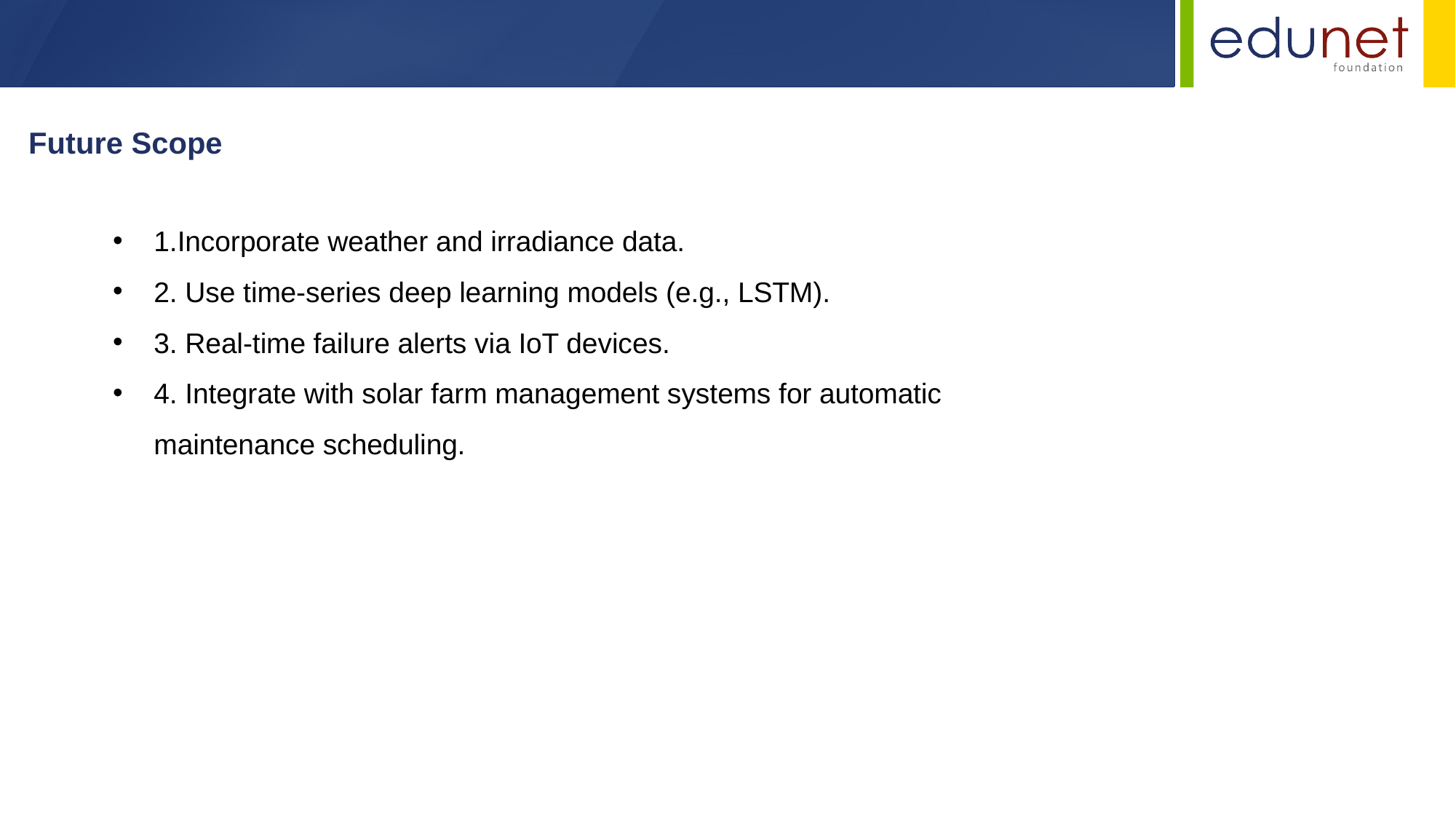

Future Scope
1.Incorporate weather and irradiance data.
2. Use time-series deep learning models (e.g., LSTM).
3. Real-time failure alerts via IoT devices.
4. Integrate with solar farm management systems for automatic maintenance scheduling.